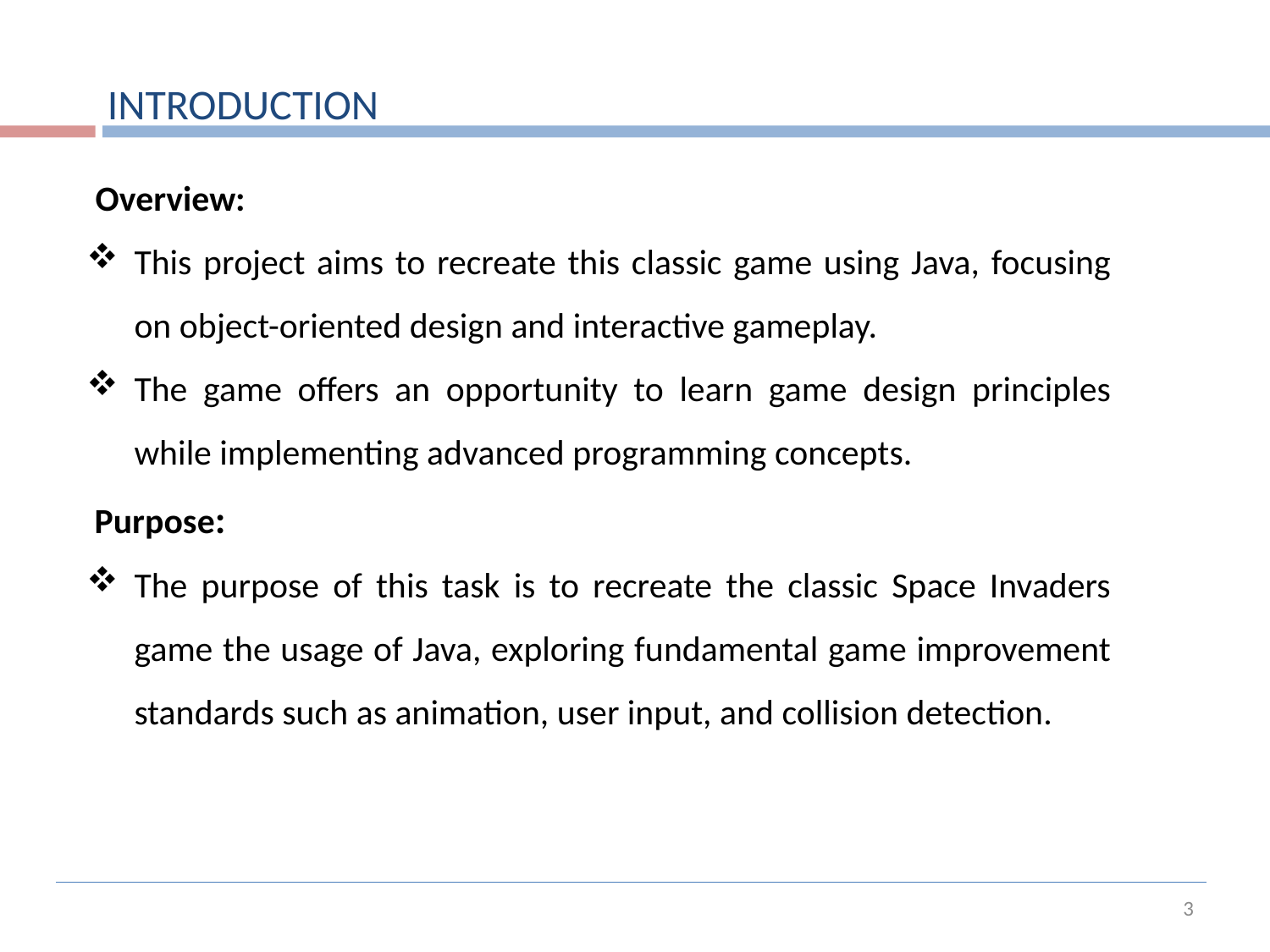

INTRODUCTION

         Overview:
This project aims to recreate this classic game using Java, focusing on object-oriented design and interactive gameplay.
The game offers an opportunity to learn game design principles while implementing advanced programming concepts.
 Purpose:
The purpose of this task is to recreate the classic Space Invaders game the usage of Java, exploring fundamental game improvement standards such as animation, user input, and collision detection.
3